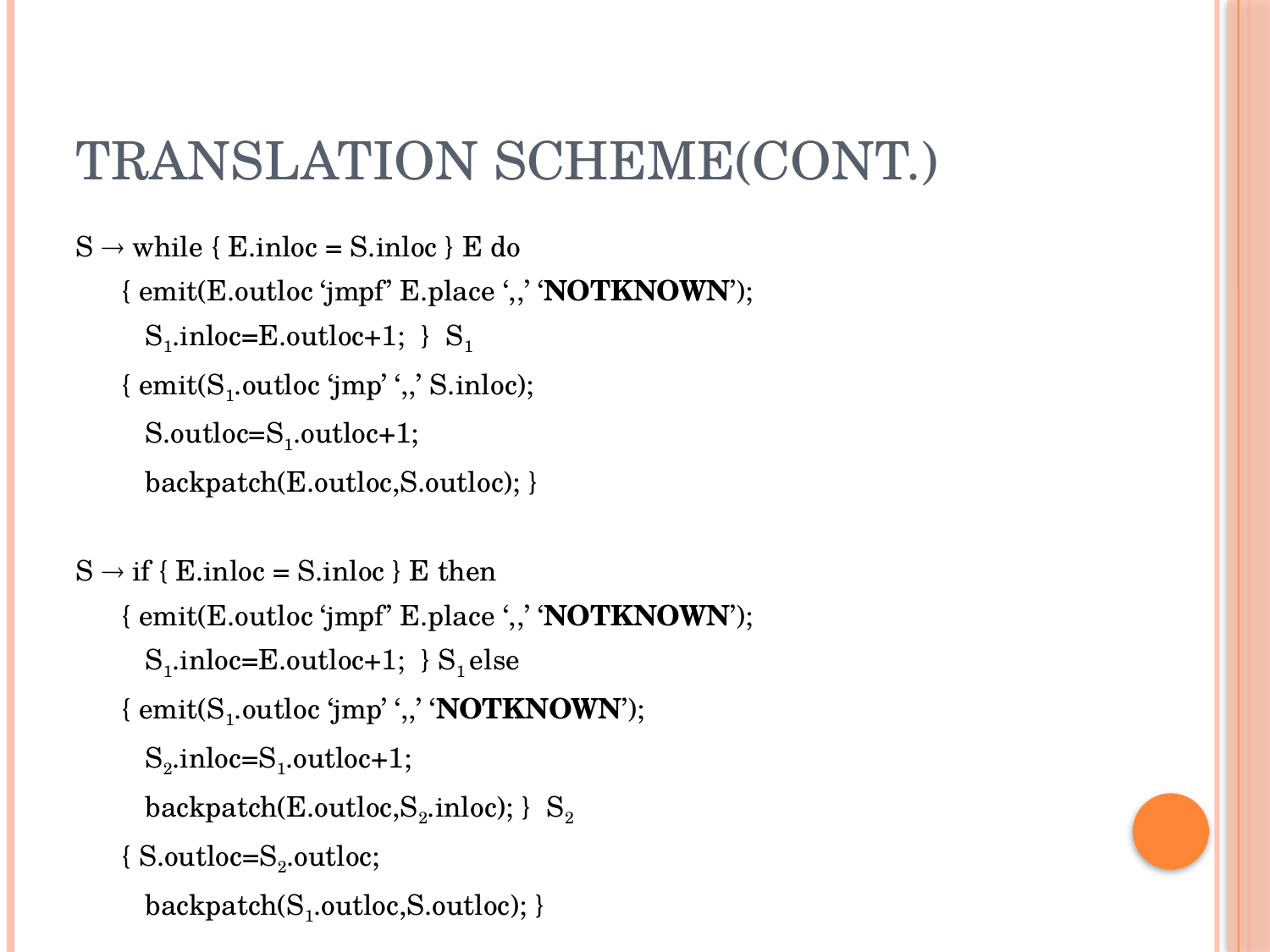

# Translation Scheme(cont.)
S → while { E.inloc = S.inloc } E do
	 { emit(E.outloc ‘jmpf’ E.place ‘,,’ ‘NOTKNOWN’);
	    S1.inloc=E.outloc+1;  }  S1
	 { emit(S1.outloc ‘jmp’ ‘,,’ S.inloc);
	    S.outloc=S1.outloc+1;
	    backpatch(E.outloc,S.outloc); }

S → if { E.inloc = S.inloc } E then
	 { emit(E.outloc ‘jmpf’ E.place ‘,,’ ‘NOTKNOWN’);
	    S1.inloc=E.outloc+1;  } S1 else
	 { emit(S1.outloc ‘jmp’ ‘,,’ ‘NOTKNOWN’);
	    S2.inloc=S1.outloc+1;
	    backpatch(E.outloc,S2.inloc); }  S2
	 { S.outloc=S2.outloc;
	    backpatch(S1.outloc,S.outloc); }

73